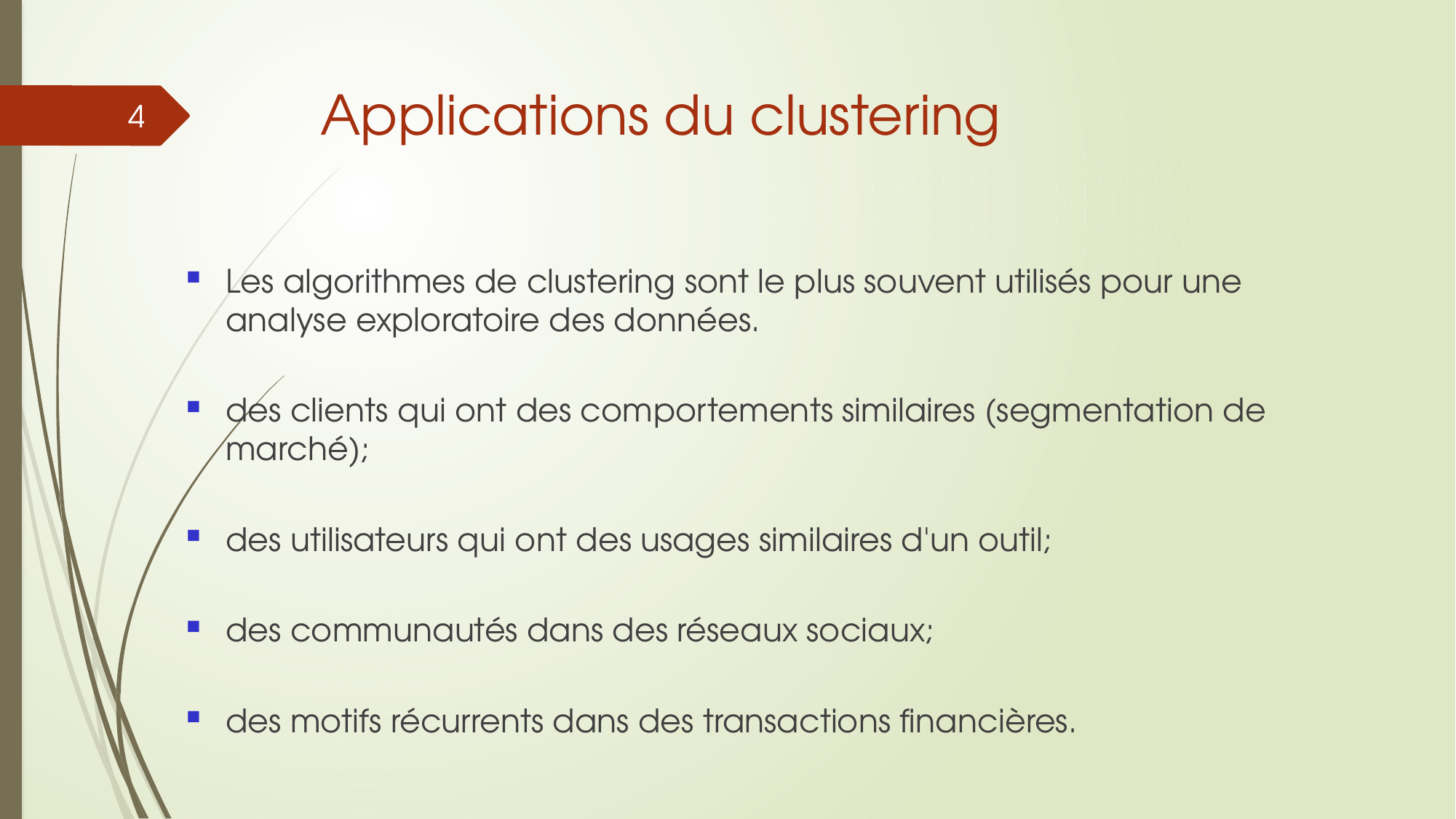

# Applications du clustering
4
Les algorithmes de clustering sont le plus souvent utilisés pour une analyse exploratoire des données.

des clients qui ont des comportements similaires (segmentation de marché);

des utilisateurs qui ont des usages similaires d'un outil;

des communautés dans des réseaux sociaux;

des motifs récurrents dans des transactions financières.